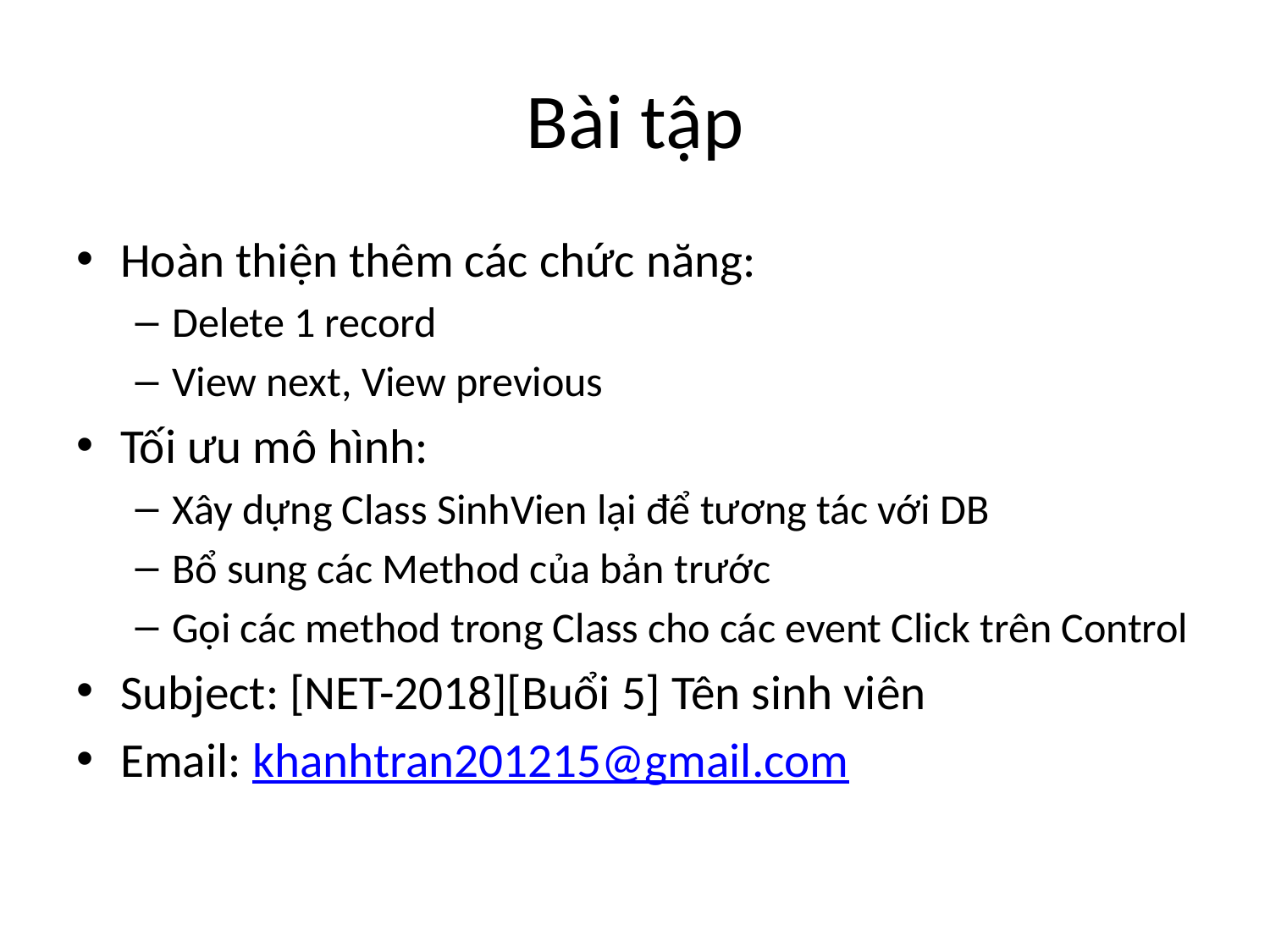

# Bài tập
Hoàn thiện thêm các chức năng:
Delete 1 record
View next, View previous
Tối ưu mô hình:
Xây dựng Class SinhVien lại để tương tác với DB
Bổ sung các Method của bản trước
Gọi các method trong Class cho các event Click trên Control
Subject: [NET-2018][Buổi 5] Tên sinh viên
Email: khanhtran201215@gmail.com